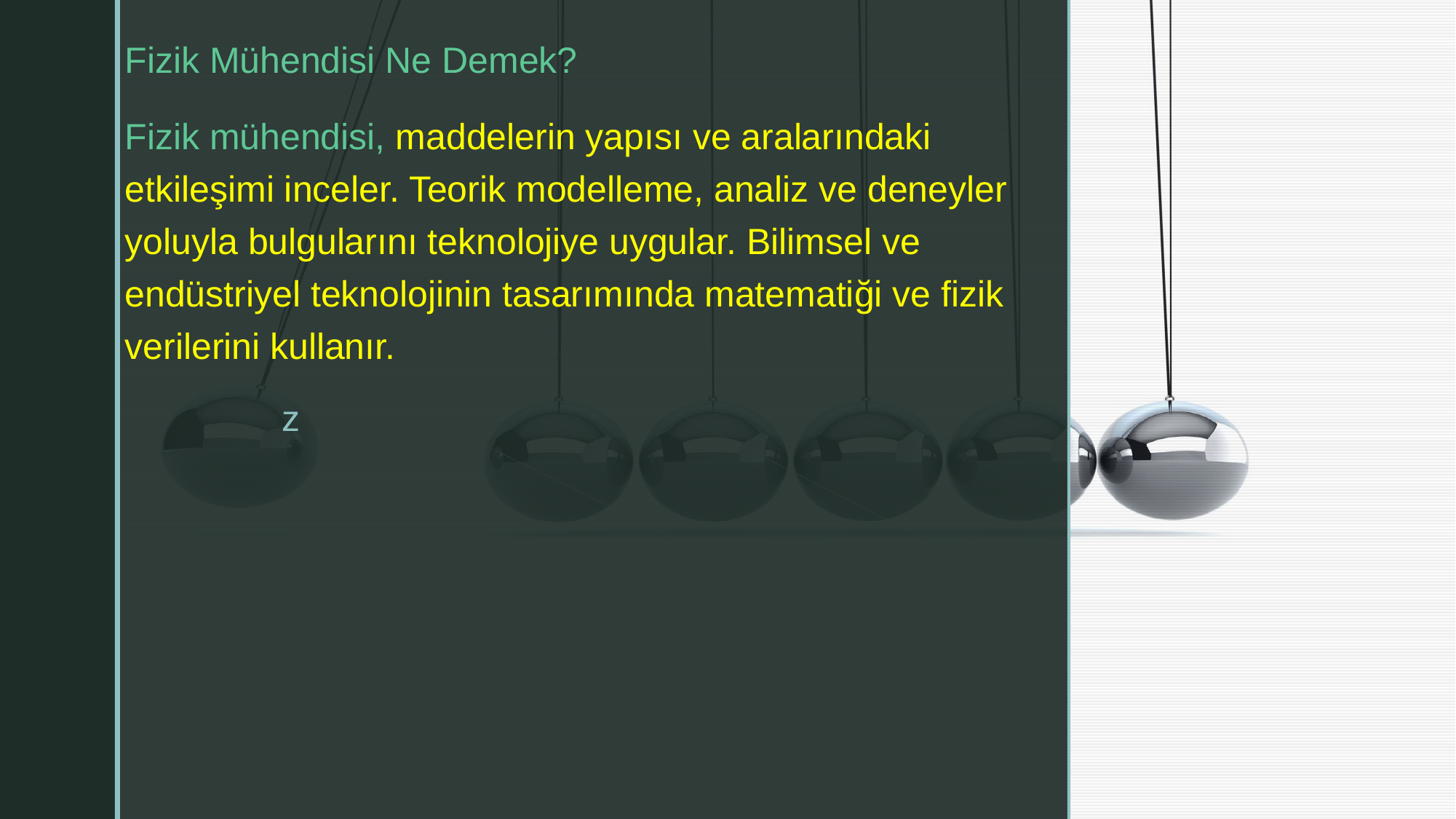

Fizik Mühendisi Ne Demek?
Fizik mühendisi, maddelerin yapısı ve aralarındaki etkileşimi inceler. Teorik modelleme, analiz ve deneyler yoluyla bulgularını teknolojiye uygular. Bilimsel ve endüstriyel teknolojinin tasarımında matematiği ve fizik verilerini kullanır.
#